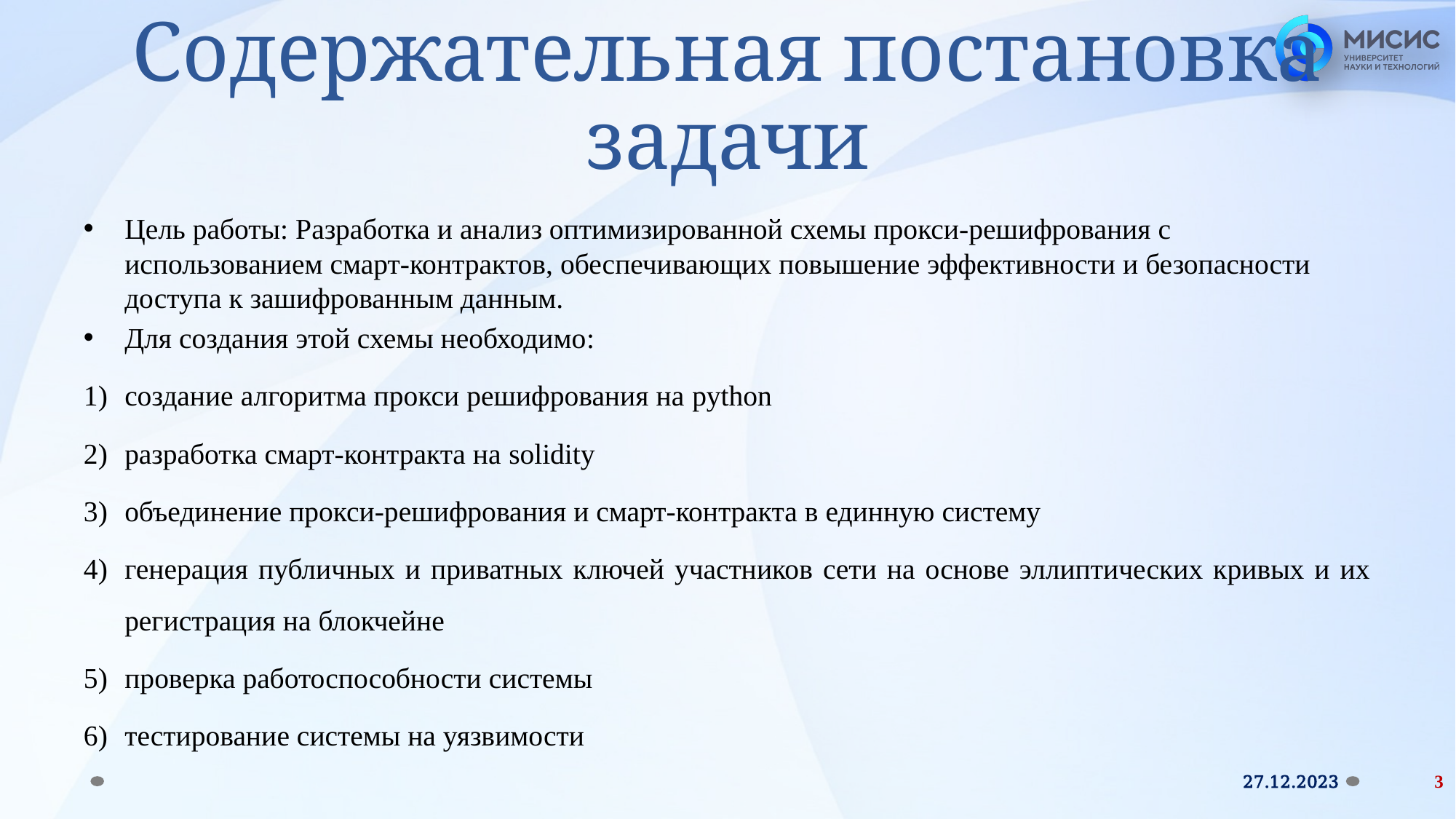

# Содержательная постановка задачи
Цель работы: Разработка и анализ оптимизированной схемы прокси-решифрования с использованием смарт-контрактов, обеспечивающих повышение эффективности и безопасности доступа к зашифрованным данным.
Для создания этой схемы необходимо:
создание алгоритма прокси решифрования на python
разработка смарт-контракта на solidity
объединение прокси-решифрования и смарт-контракта в единную систему
генерация публичных и приватных ключей участников сети на основе эллиптических кривых и их регистрация на блокчейне
проверка работоспособности системы
тестирование системы на уязвимости

27.12.2023
3